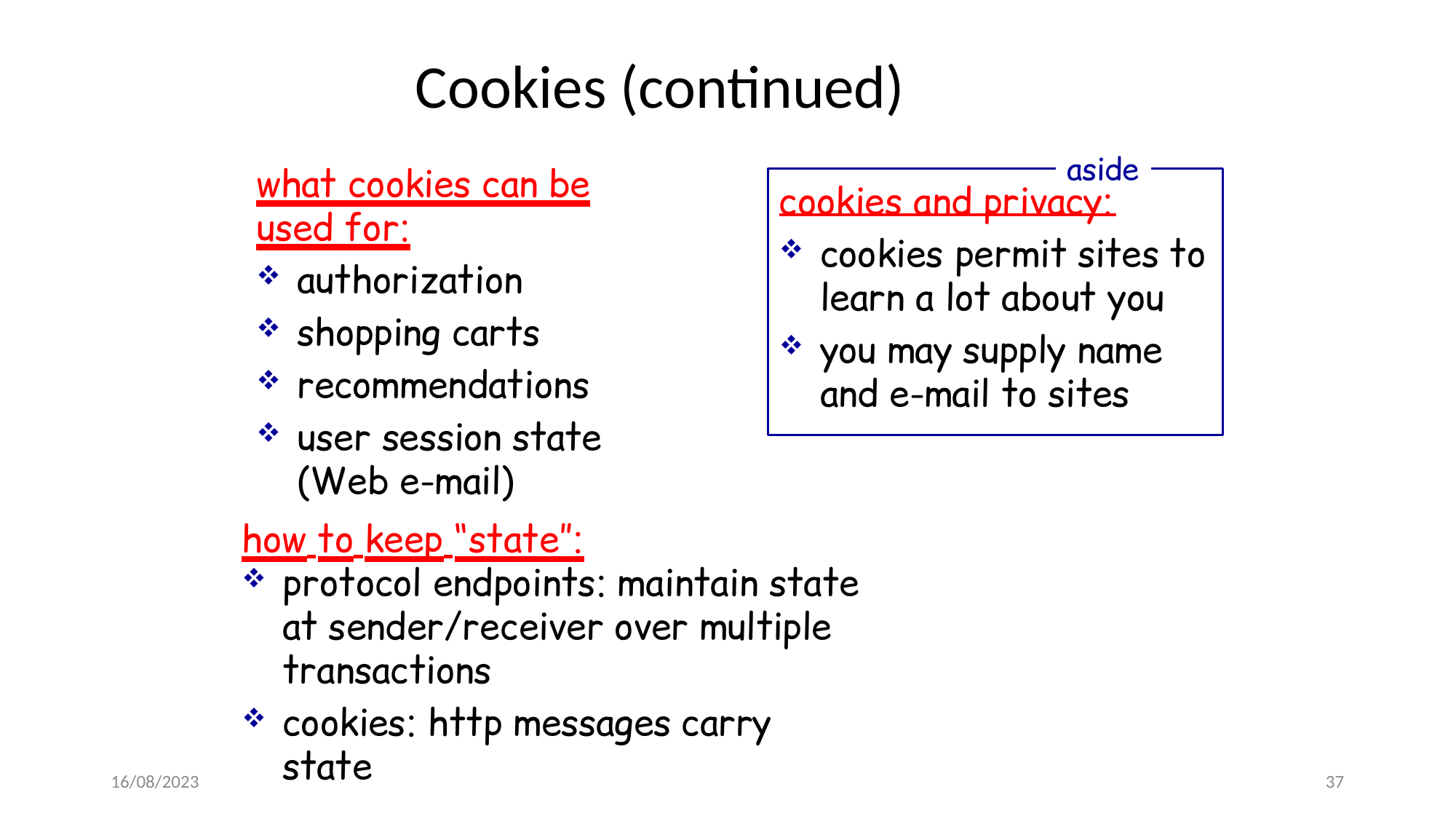

# Cookies (continued)

aside
what cookies can be used for:
authorization
shopping carts
recommendations
user session state (Web e-mail)
how to keep “state”:

cookies and privacy:

cookies permit sites to learn a lot about you
you may supply name and e-mail to sites
protocol endpoints: maintain state at sender/receiver over multiple transactions
cookies: http messages carry state
16/08/2023
37